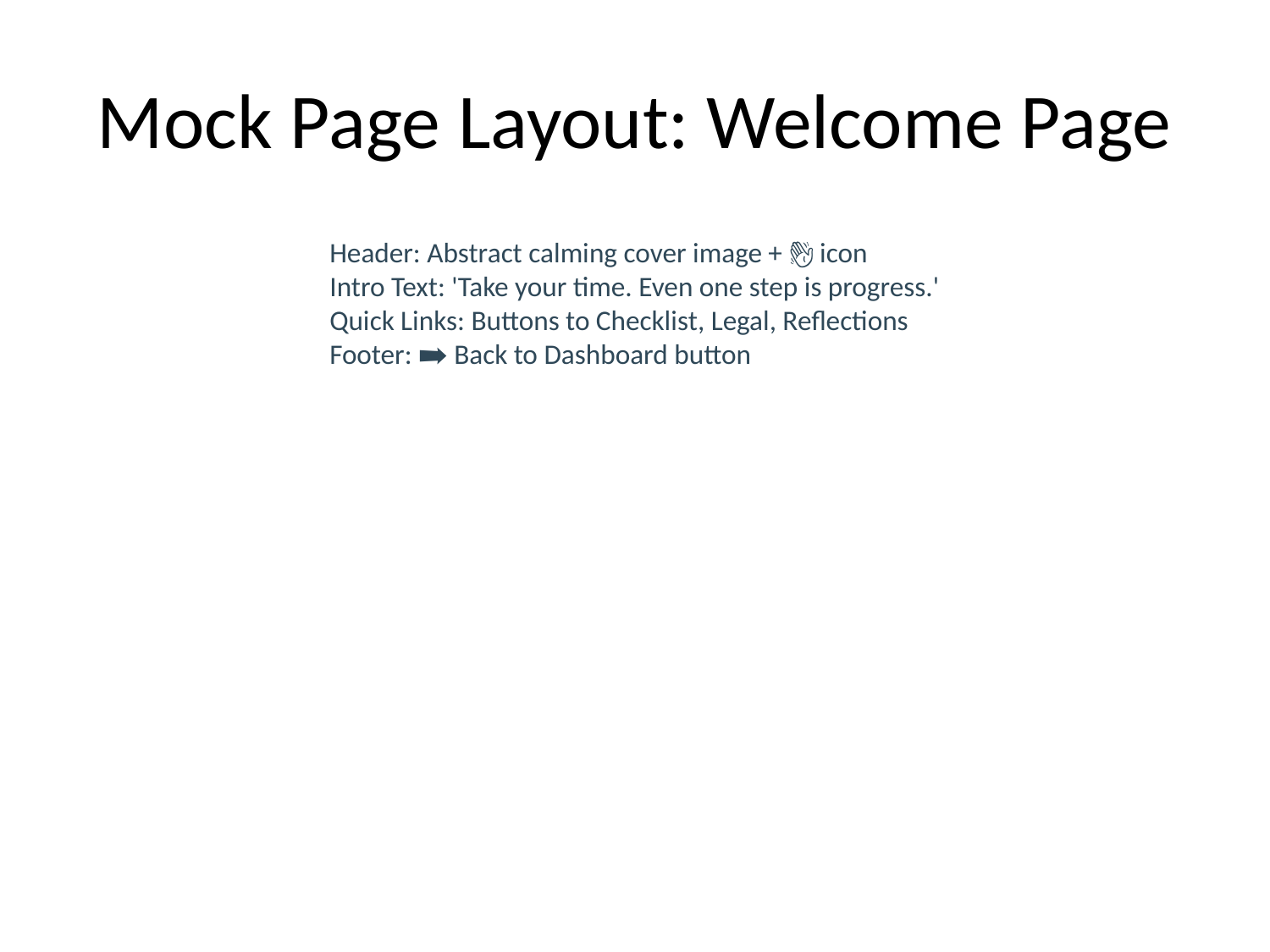

# Mock Page Layout: Welcome Page

Header: Abstract calming cover image + 👋 icon
Intro Text: 'Take your time. Even one step is progress.'
Quick Links: Buttons to Checklist, Legal, Reflections
Footer: ➡️ Back to Dashboard button